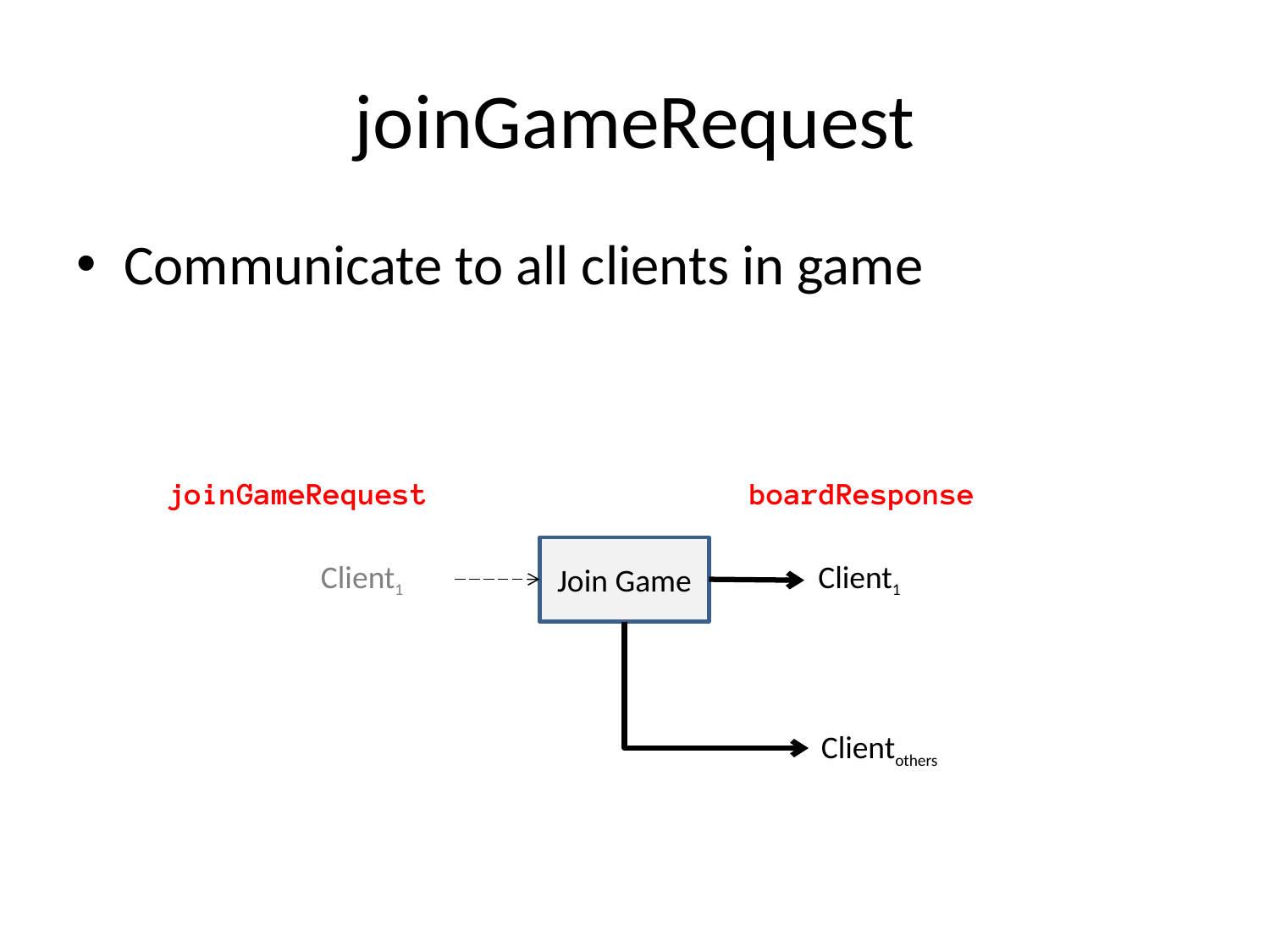

# joinGameRequest
Communicate to all clients in game
joinGameRequest
boardResponse
Join Game
Client1
Client1
Clientothers